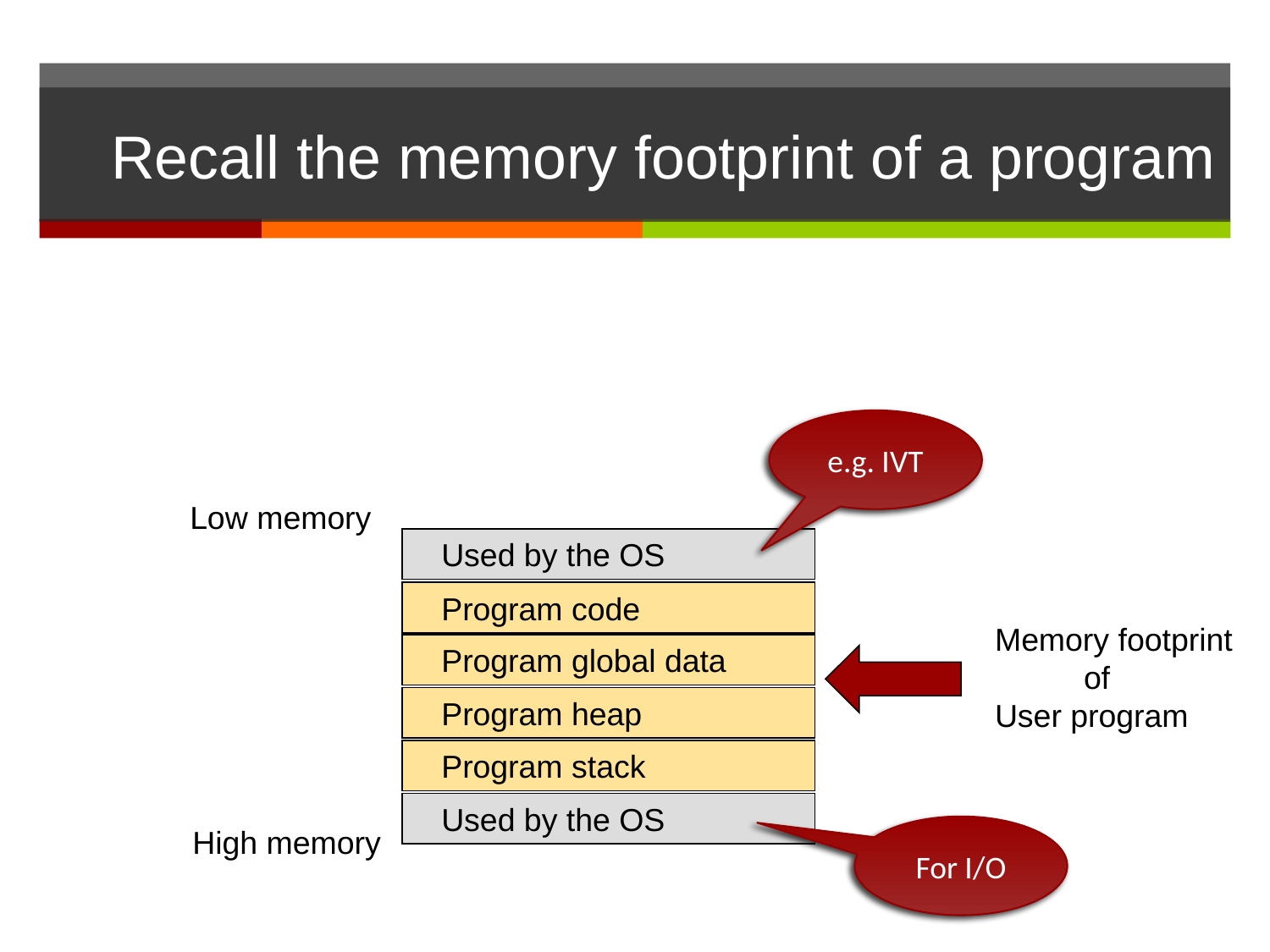

# Recall the memory footprint of a program
e.g. IVT
Low memory
   Used by the OS
   Program code
Memory footprint
          of
User program
   Program global data

   Program heap
   Program stack
   Used by the OS
High memory
For I/O